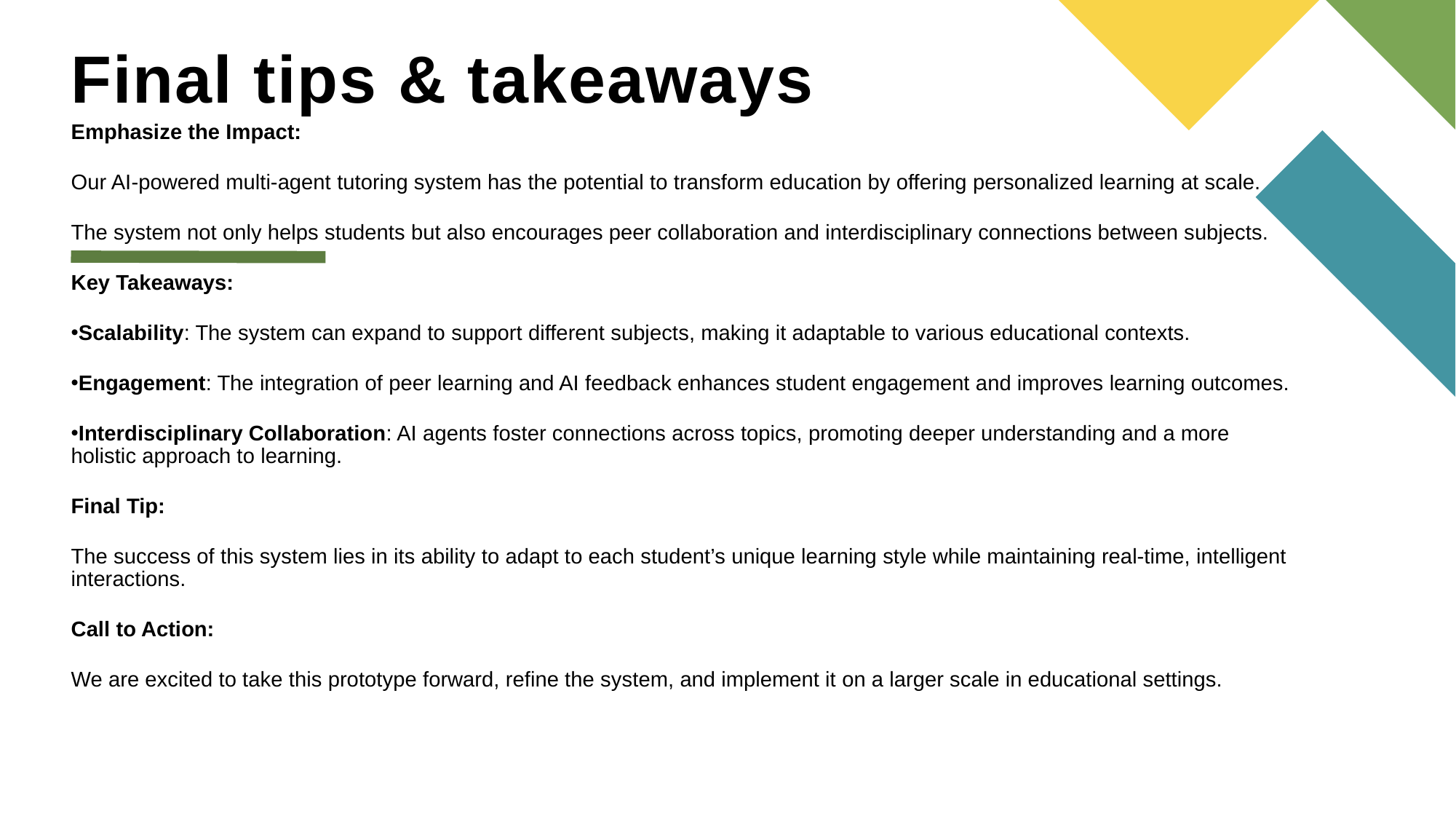

# Final tips & takeaways
Emphasize the Impact:
Our AI-powered multi-agent tutoring system has the potential to transform education by offering personalized learning at scale.
The system not only helps students but also encourages peer collaboration and interdisciplinary connections between subjects.
Key Takeaways:
Scalability: The system can expand to support different subjects, making it adaptable to various educational contexts.
Engagement: The integration of peer learning and AI feedback enhances student engagement and improves learning outcomes.
Interdisciplinary Collaboration: AI agents foster connections across topics, promoting deeper understanding and a more holistic approach to learning.
Final Tip:
The success of this system lies in its ability to adapt to each student’s unique learning style while maintaining real-time, intelligent interactions.
Call to Action:
We are excited to take this prototype forward, refine the system, and implement it on a larger scale in educational settings.